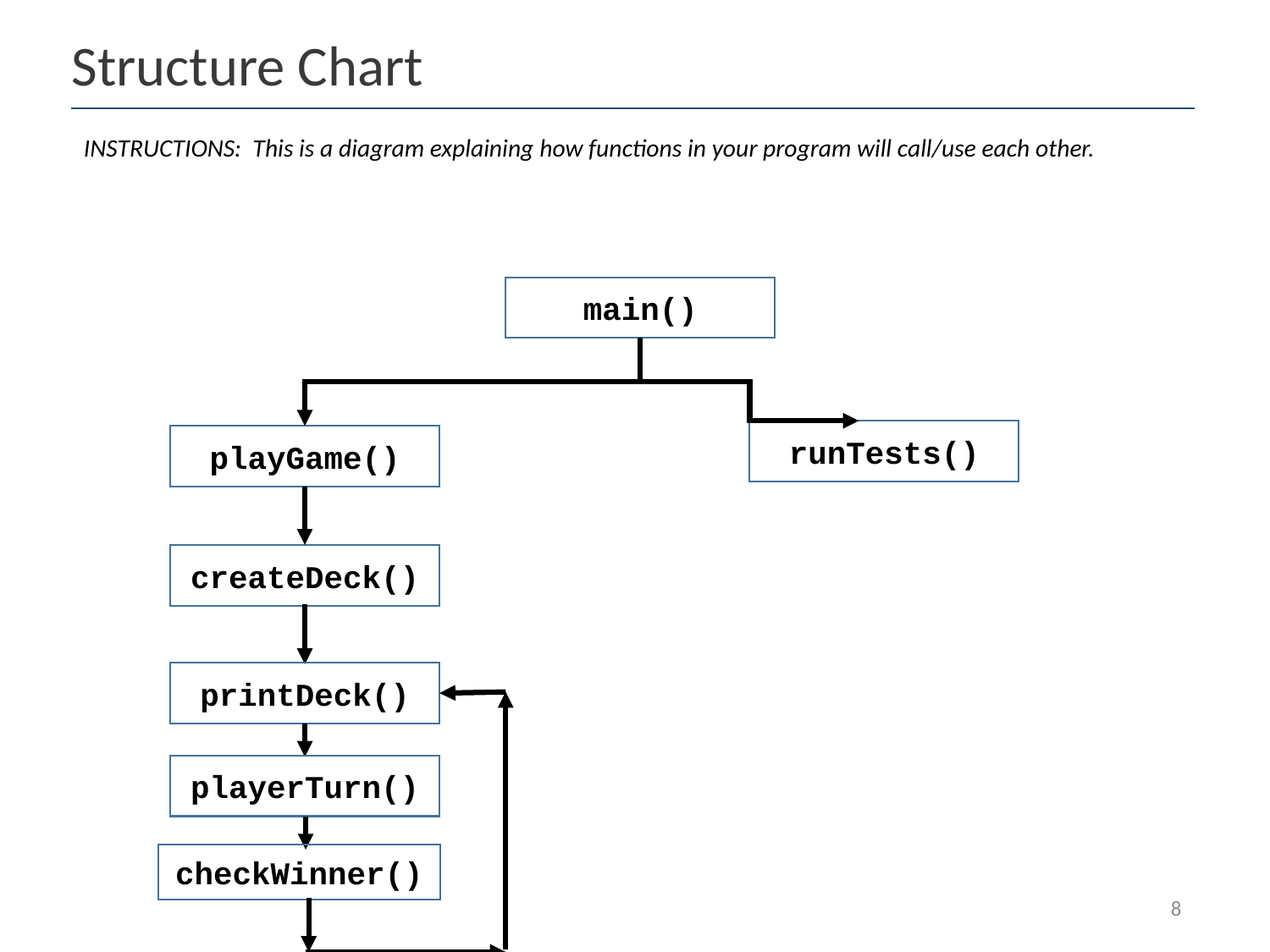

# Structure Chart
INSTRUCTIONS:  This is a diagram explaining how functions in your program will call/use each other.
main()
runTests()
playGame()
createDeck()
printDeck()
playerTurn()
checkWinner()
8